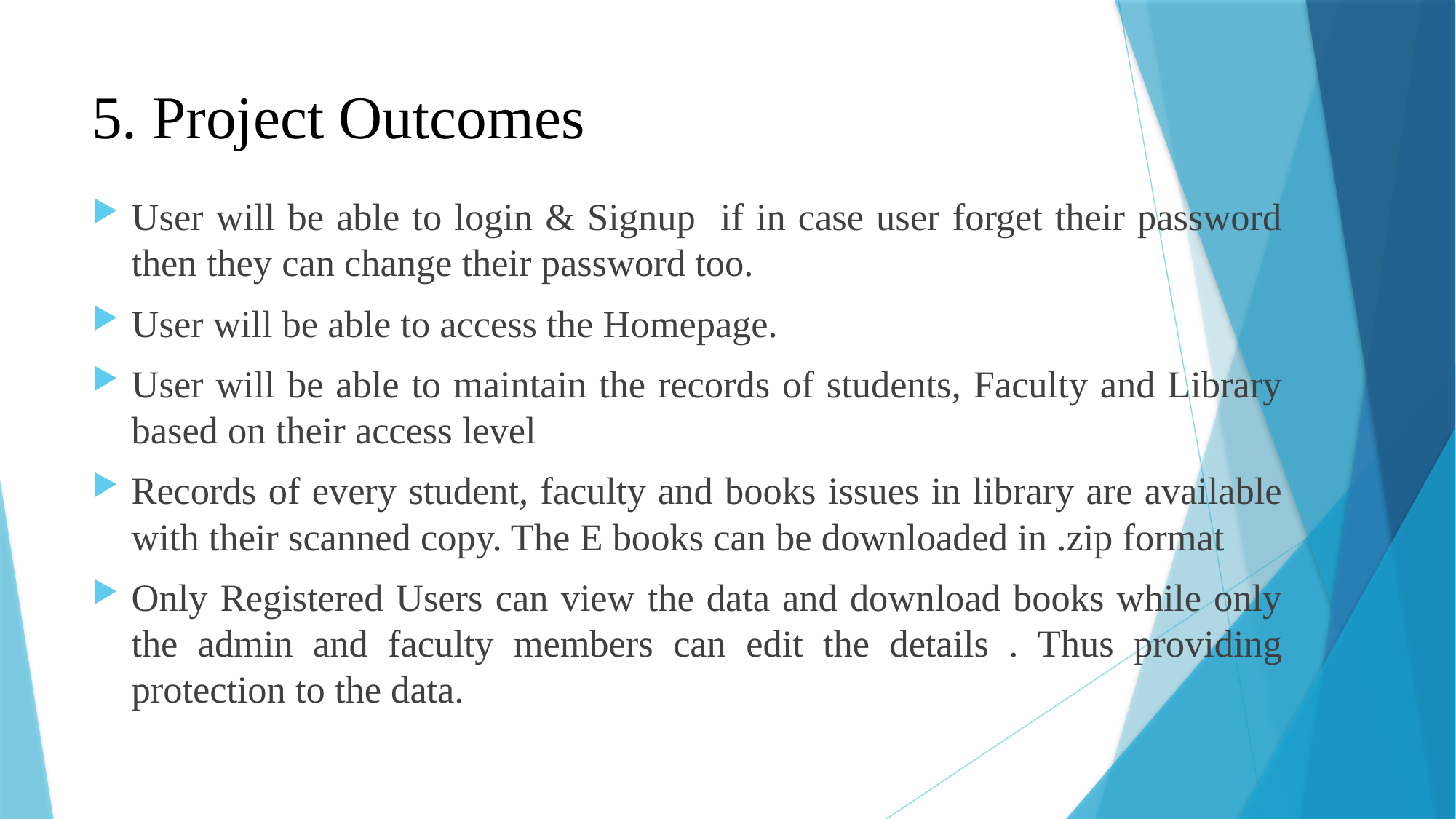

# 5. Project Outcomes
User will be able to login & Signup  if in case user forget their password then they can change their password too.
User will be able to access the Homepage.
User will be able to maintain the records of students, Faculty and Library based on their access level
Records of every student, faculty and books issues in library are available with their scanned copy. The E books can be downloaded in .zip format
Only Registered Users can view the data and download books while only the admin and faculty members can edit the details . Thus providing protection to the data.